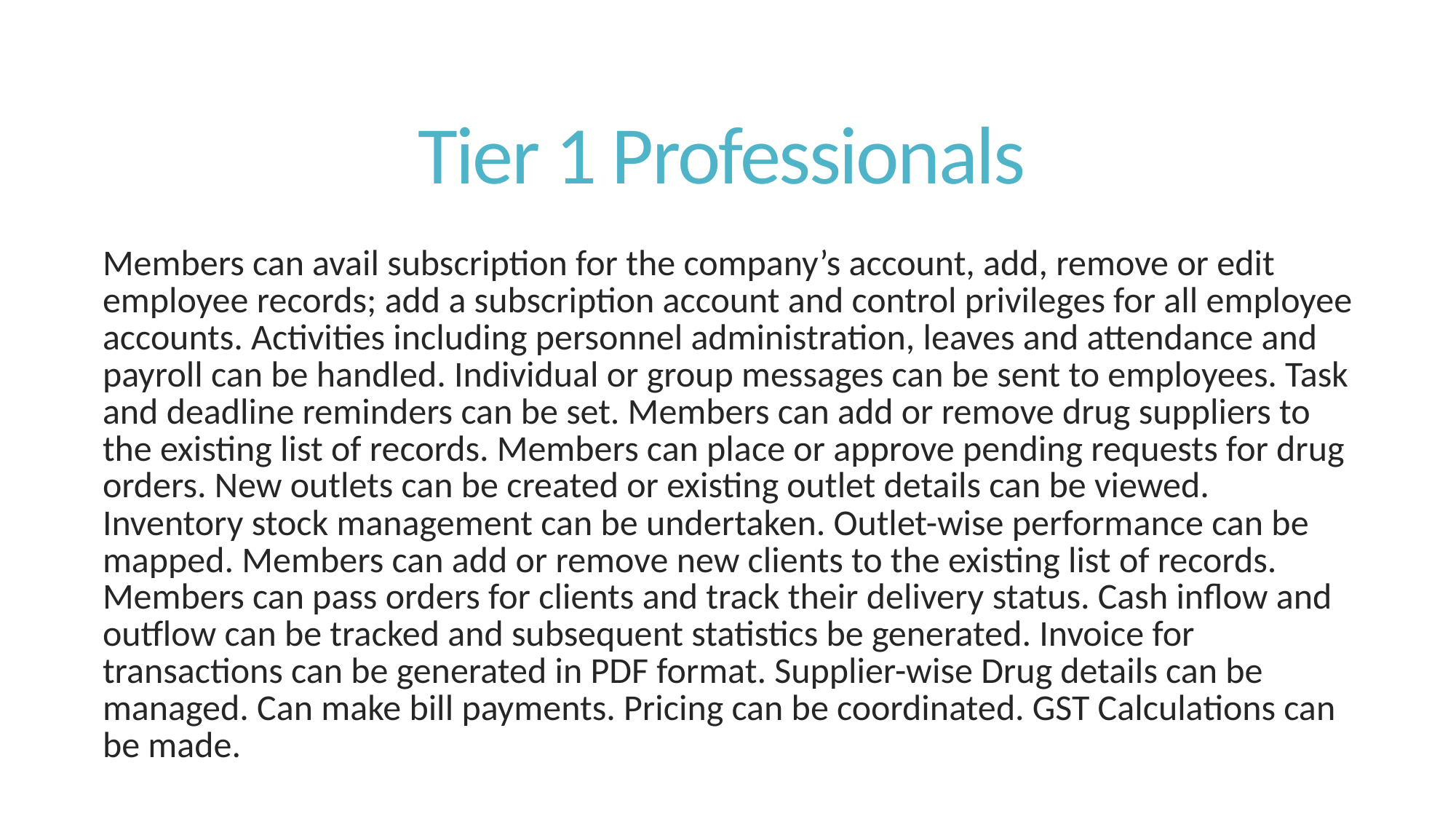

# Tier 1 Professionals
Members can avail subscription for the company’s account, add, remove or edit employee records; add a subscription account and control privileges for all employee accounts. Activities including personnel administration, leaves and attendance and payroll can be handled. Individual or group messages can be sent to employees. Task and deadline reminders can be set. Members can add or remove drug suppliers to the existing list of records. Members can place or approve pending requests for drug orders. New outlets can be created or existing outlet details can be viewed. Inventory stock management can be undertaken. Outlet-wise performance can be mapped. Members can add or remove new clients to the existing list of records. Members can pass orders for clients and track their delivery status. Cash inflow and outflow can be tracked and subsequent statistics be generated. Invoice for transactions can be generated in PDF format. Supplier-wise Drug details can be managed. Can make bill payments. Pricing can be coordinated. GST Calculations can be made.